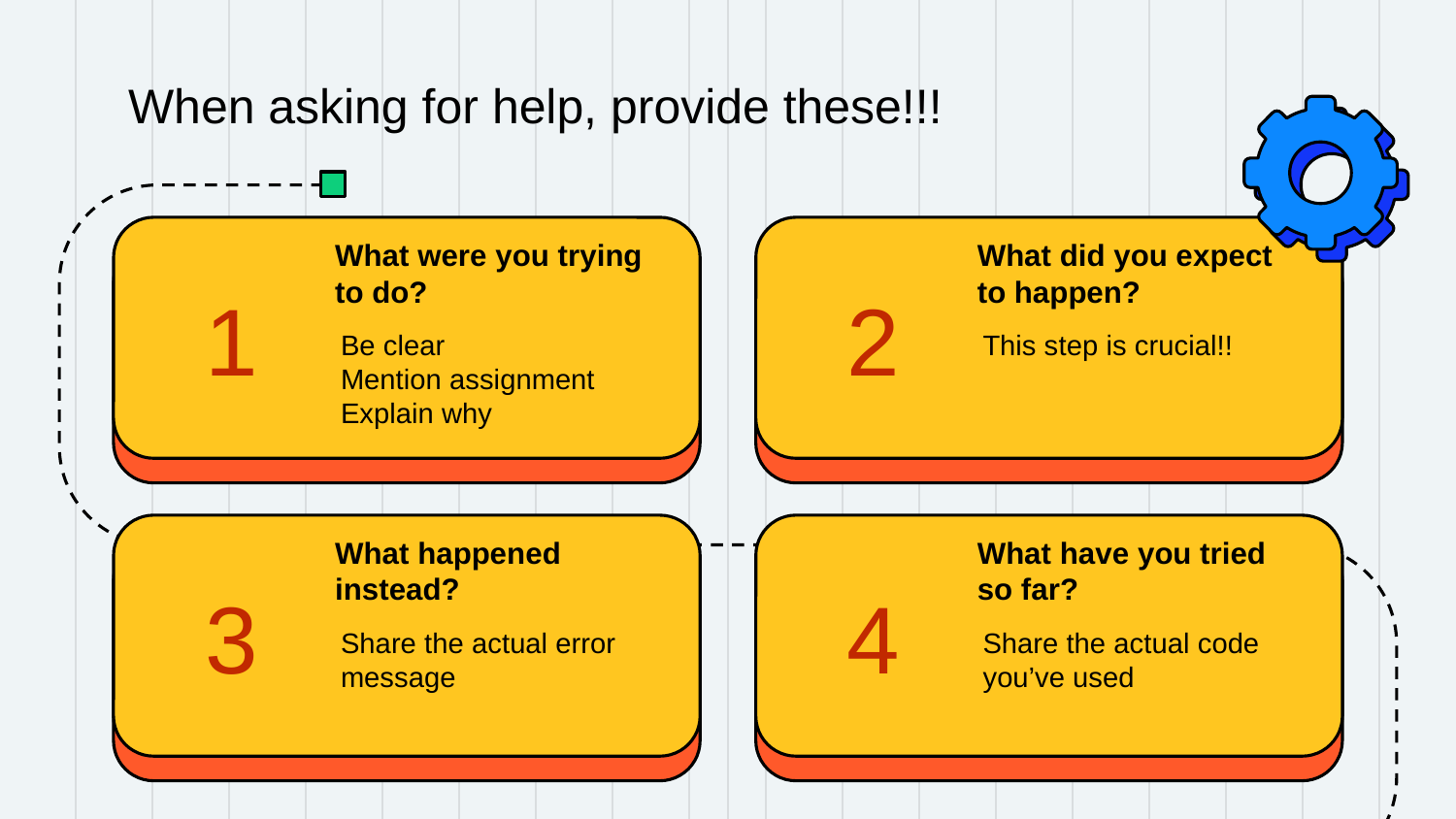

When asking for help, provide these!!!
What were you trying to do?
What did you expect to happen?
# 1
2
Be clear
Mention assignment
Explain why
This step is crucial!!
What happened instead?
What have you tried so far?
3
4
Share the actual error message
Share the actual code you’ve used